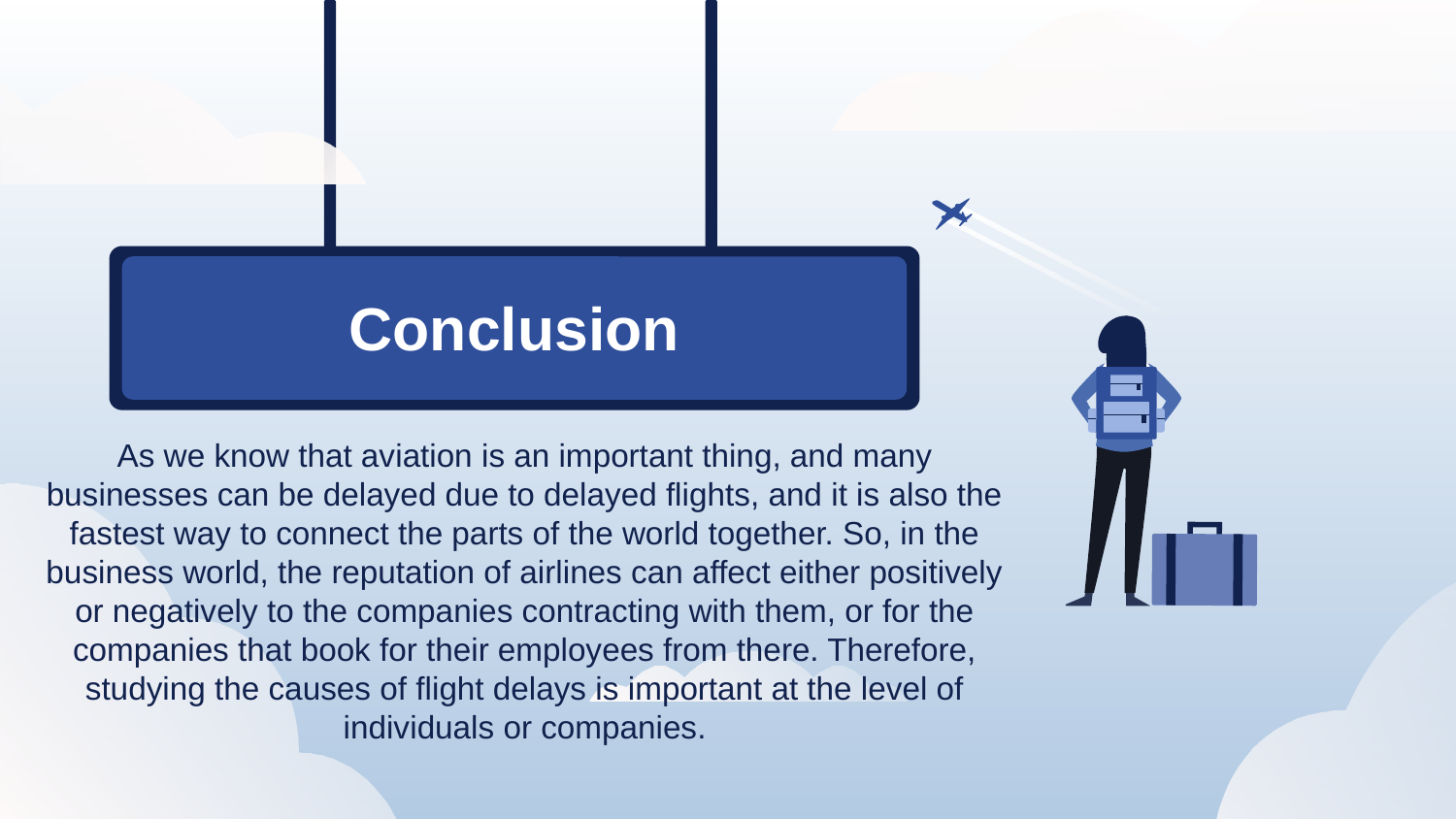

# Conclusion

As we know that aviation is an important thing, and many businesses can be delayed due to delayed flights, and it is also the fastest way to connect the parts of the world together. So, in the business world, the reputation of airlines can affect either positively or negatively to the companies contracting with them, or for the companies that book for their employees from there. Therefore, studying the causes of flight delays is important at the level of individuals or companies.